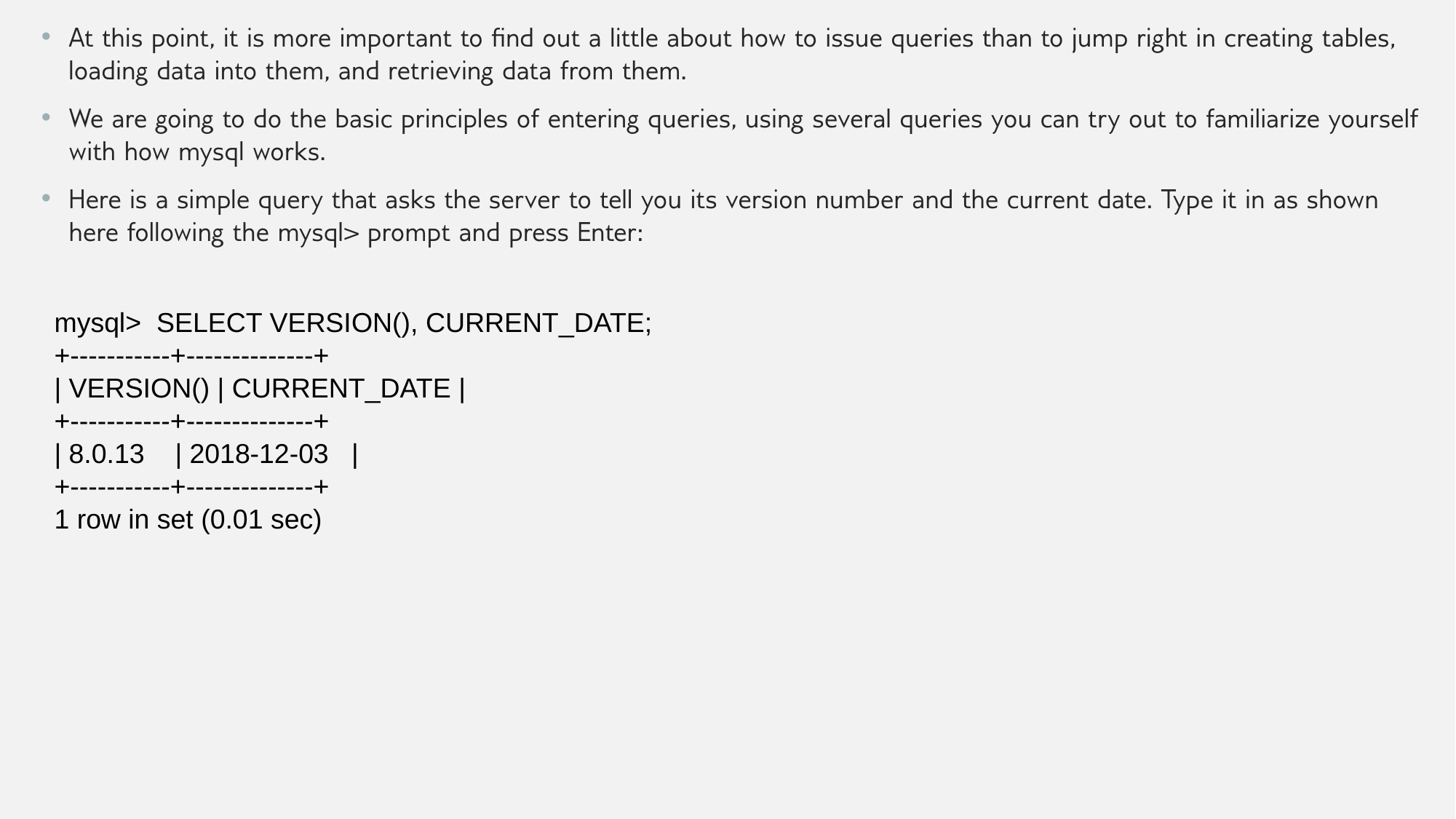

At this point, it is more important to find out a little about how to issue queries than to jump right in creating tables, loading data into them, and retrieving data from them.
We are going to do the basic principles of entering queries, using several queries you can try out to familiarize yourself with how mysql works.
Here is a simple query that asks the server to tell you its version number and the current date. Type it in as shown here following the mysql> prompt and press Enter:

mysql>  SELECT VERSION(), CURRENT_DATE;
+-----------+--------------+
| VERSION() | CURRENT_DATE |
+-----------+--------------+
| 8.0.13    | 2018-12-03   |
+-----------+--------------+
1 row in set (0.01 sec)